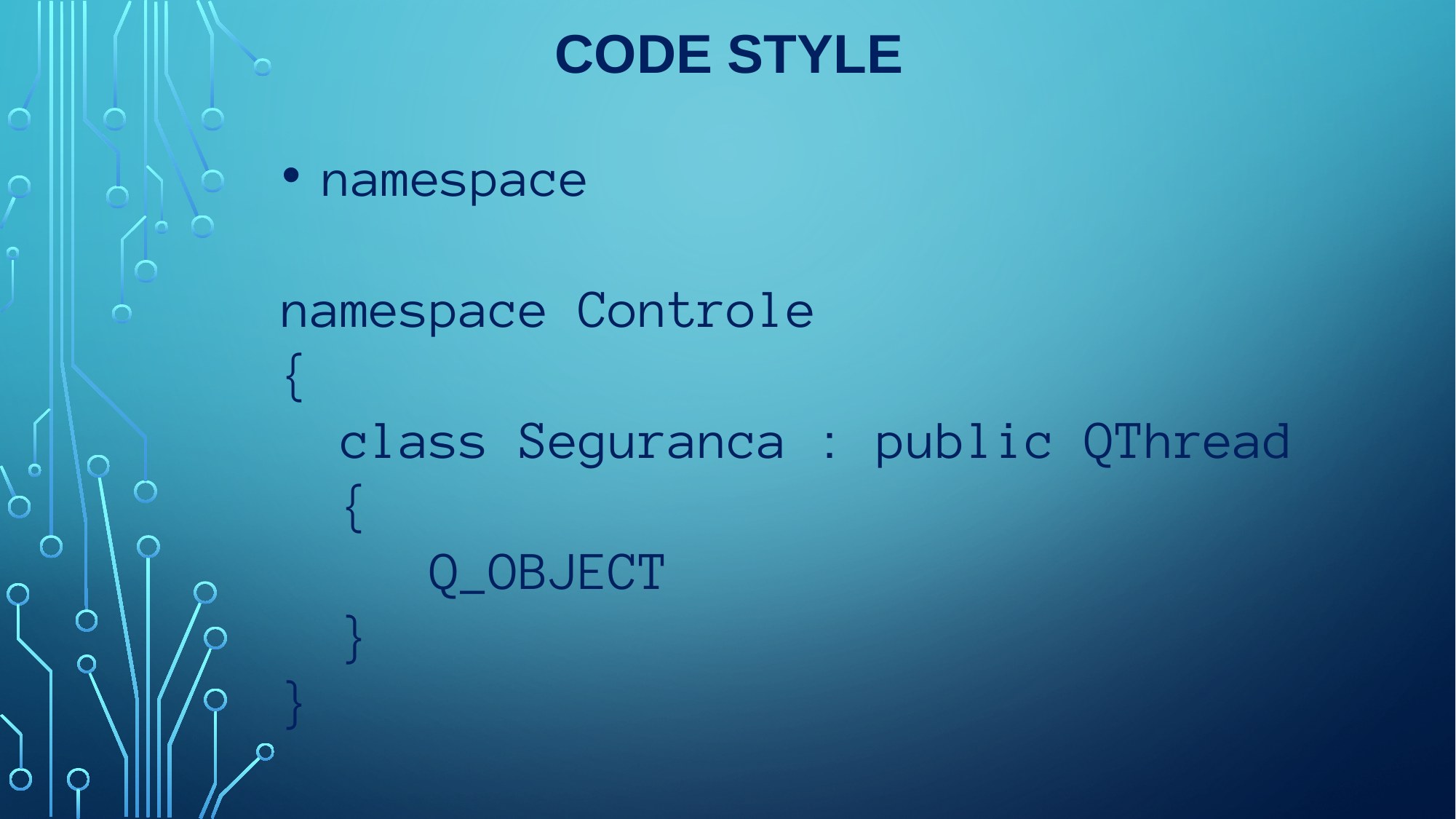

# Code Style
namespace

namespace Controle
{
  class Seguranca : public QThread
  {
     Q_OBJECT
  }
}